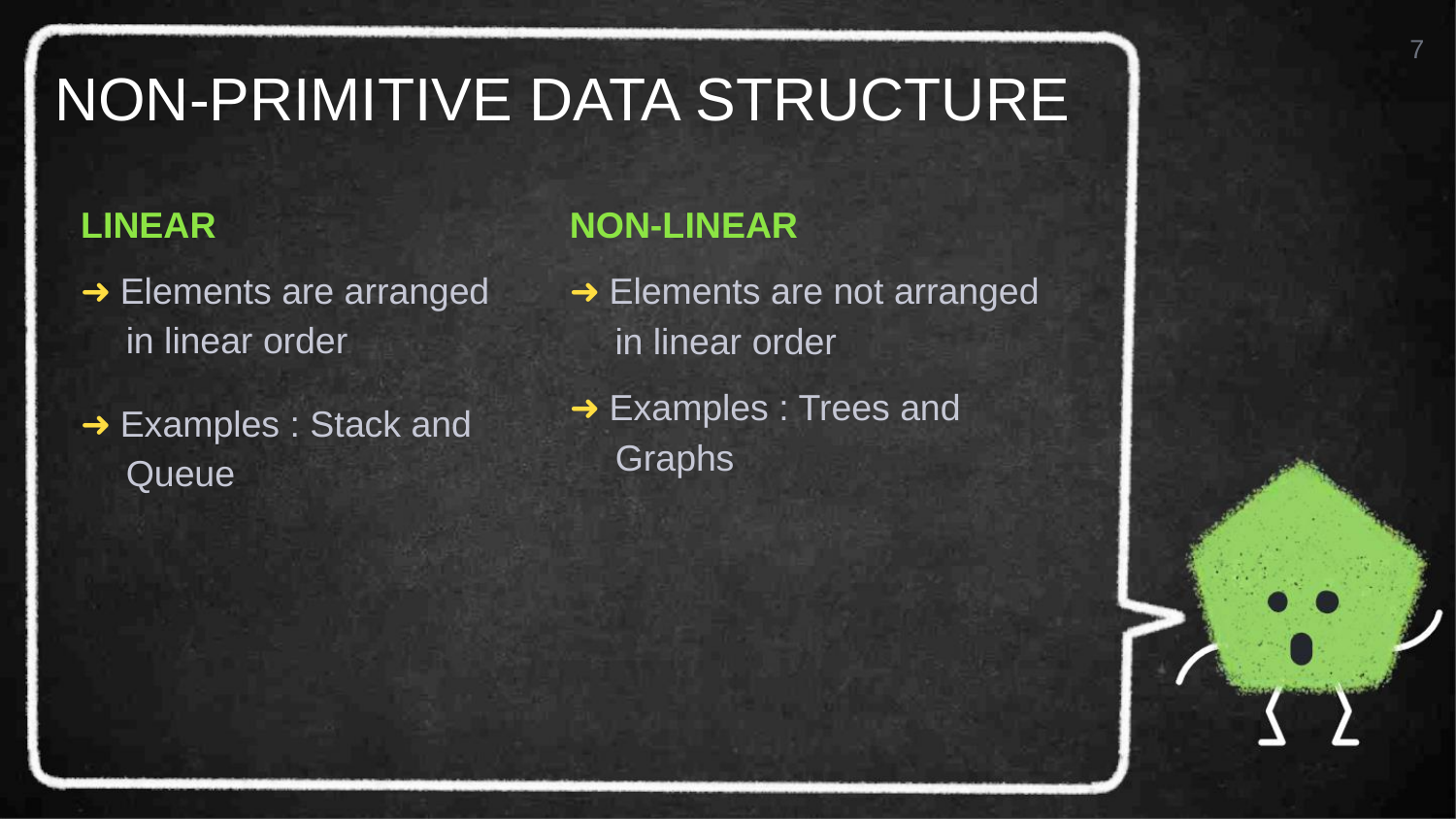

7
NON-PRIMITIVE DATA STRUCTURE
LINEAR
NON-LINEAR
➜ Elements are arranged
➜ Elements are not arranged
in linear order
in linear order
➜ Examples : Trees and
➜ Examples : Stack and
Graphs
Queue